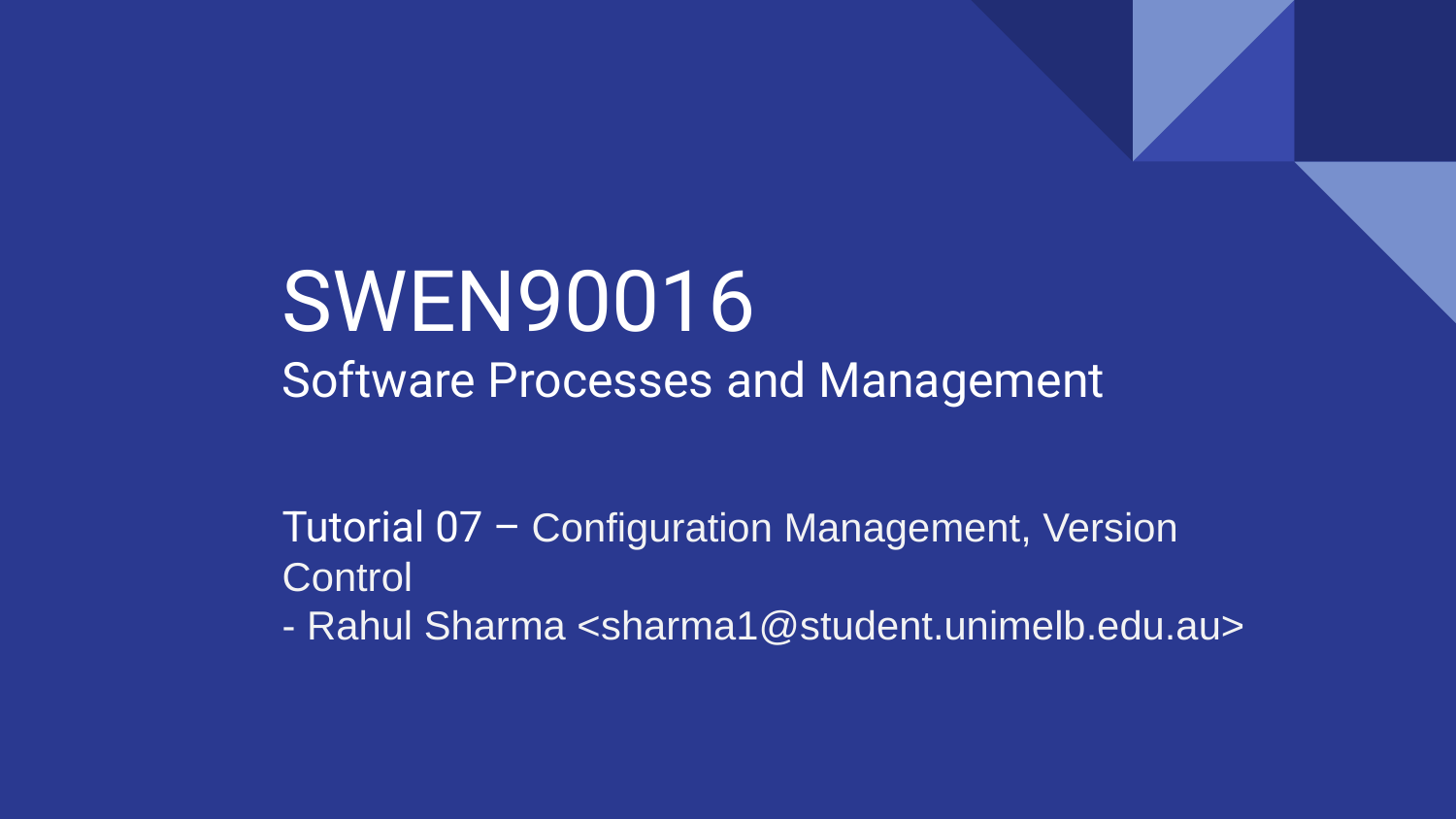

# SWEN90016 Software Processes and Management
Tutorial 07 – Configuration Management, Version Control
- Rahul Sharma <sharma1@student.unimelb.edu.au>